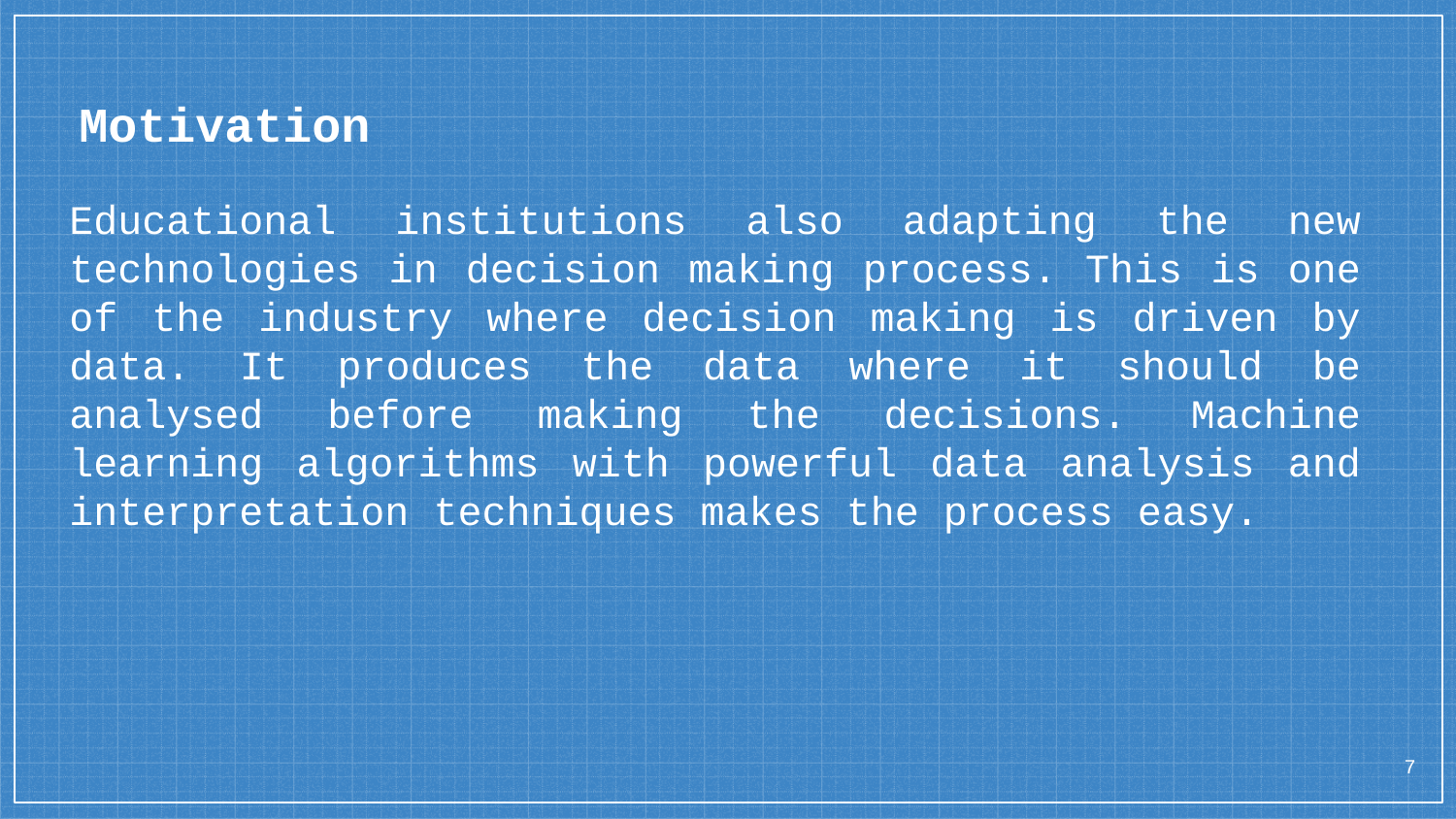

# Motivation
Educational institutions also adapting the new technologies in decision making process. This is one of the industry where decision making is driven by data. It produces the data where it should be analysed before making the decisions. Machine learning algorithms with powerful data analysis and interpretation techniques makes the process easy.
7